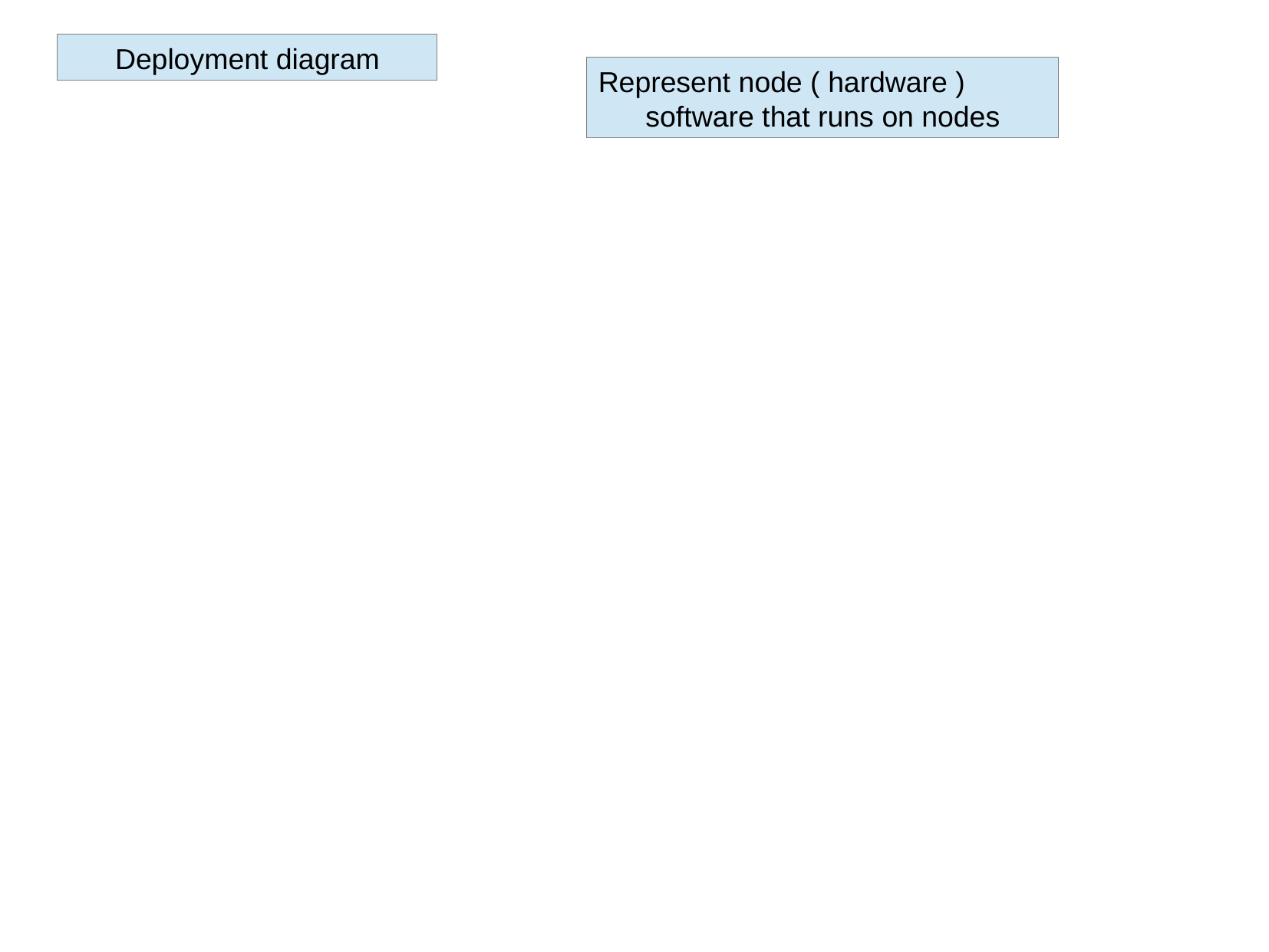

Deployment diagram
Represent node ( hardware )
software that runs on nodes